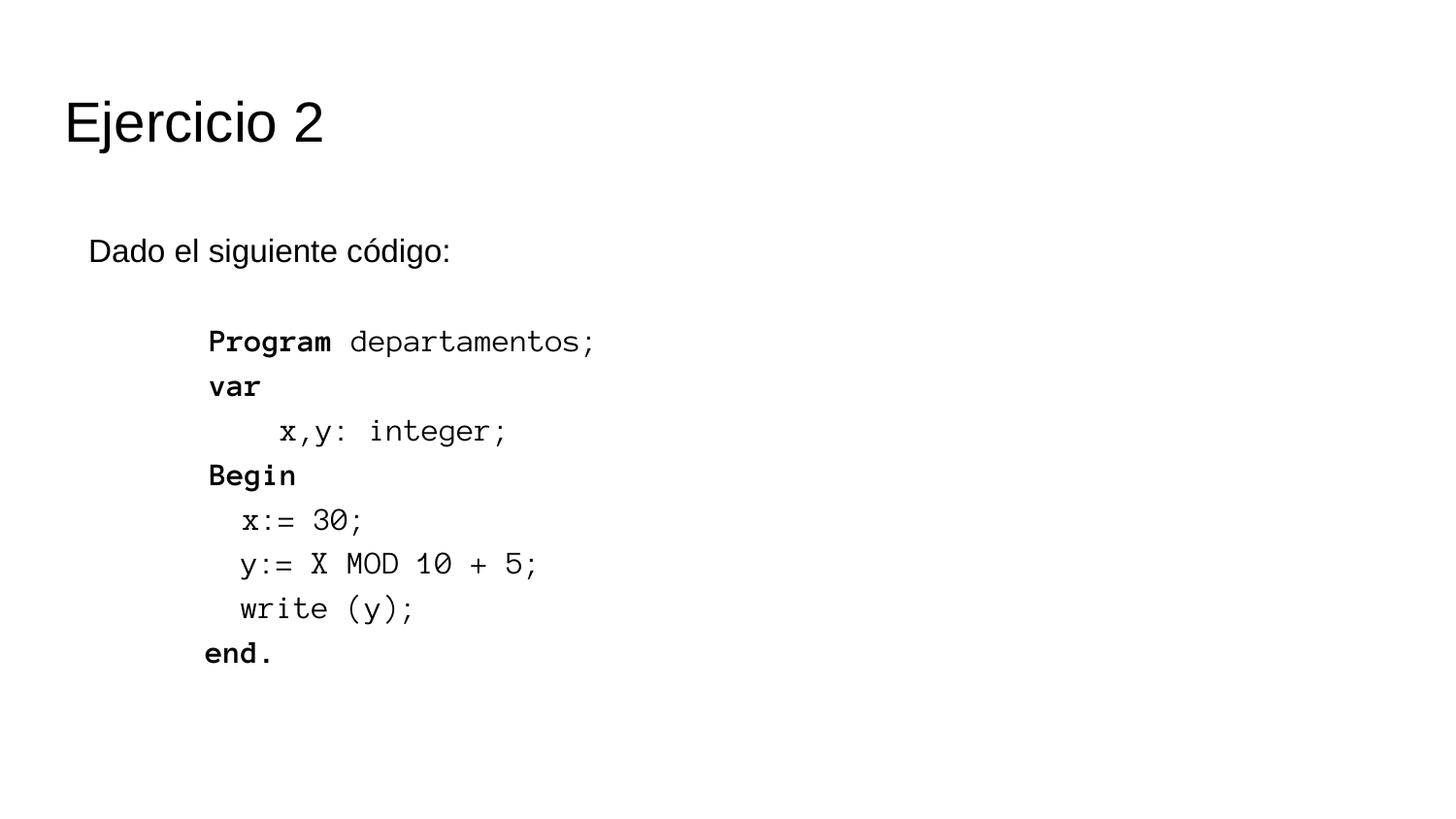

# Ejercicio 2

   Dado el siguiente código:

	Program departamentos;
	var
	    x,y: integer;
	Begin
      x:= 30;
          y:= X MOD 10 + 5;
          write (y);
        end.